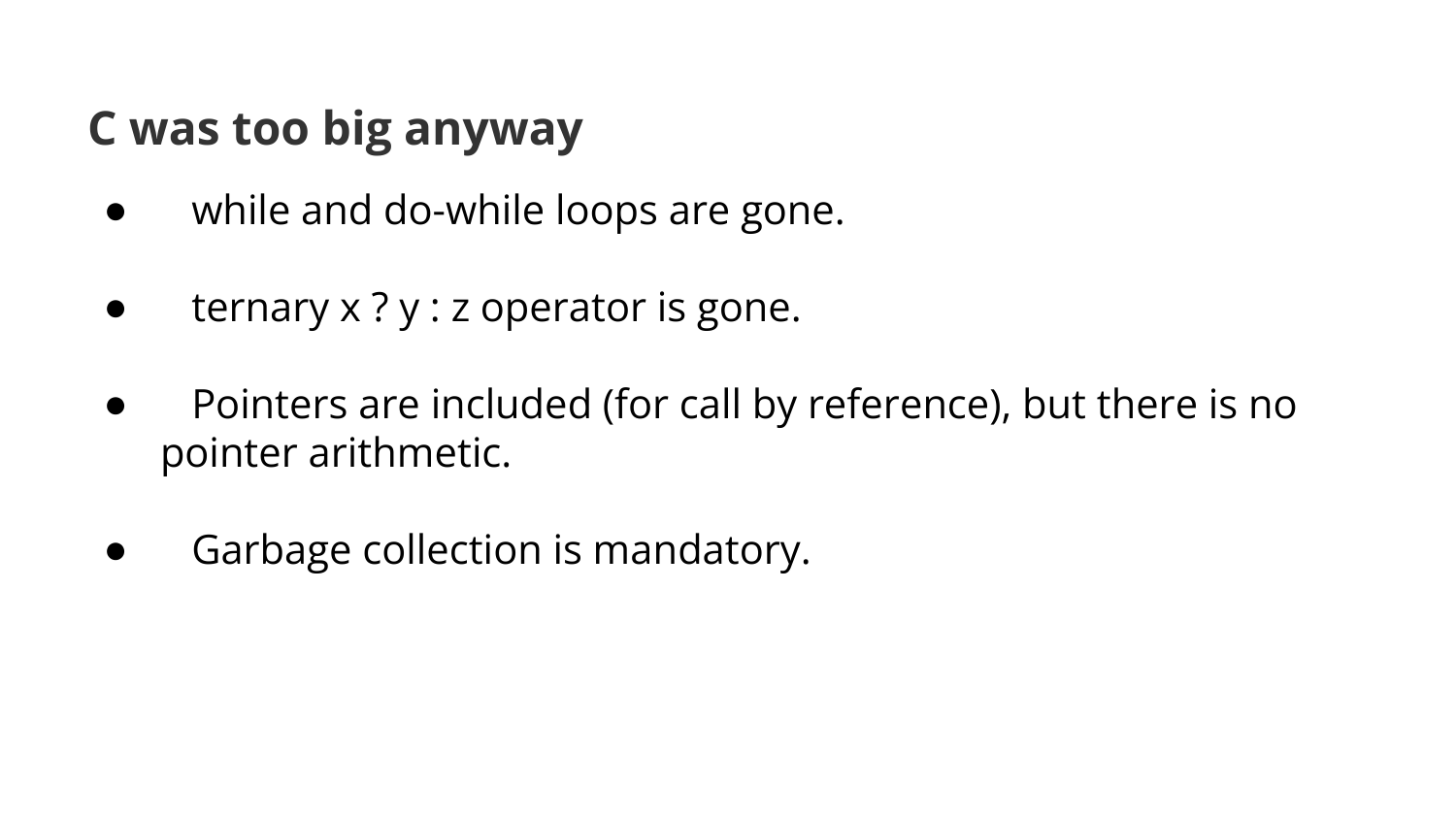

# C was too big anyway
   while and do-while loops are gone.

   ternary x ? y : z operator is gone.

   Pointers are included (for call by reference), but there is no pointer arithmetic.

   Garbage collection is mandatory.